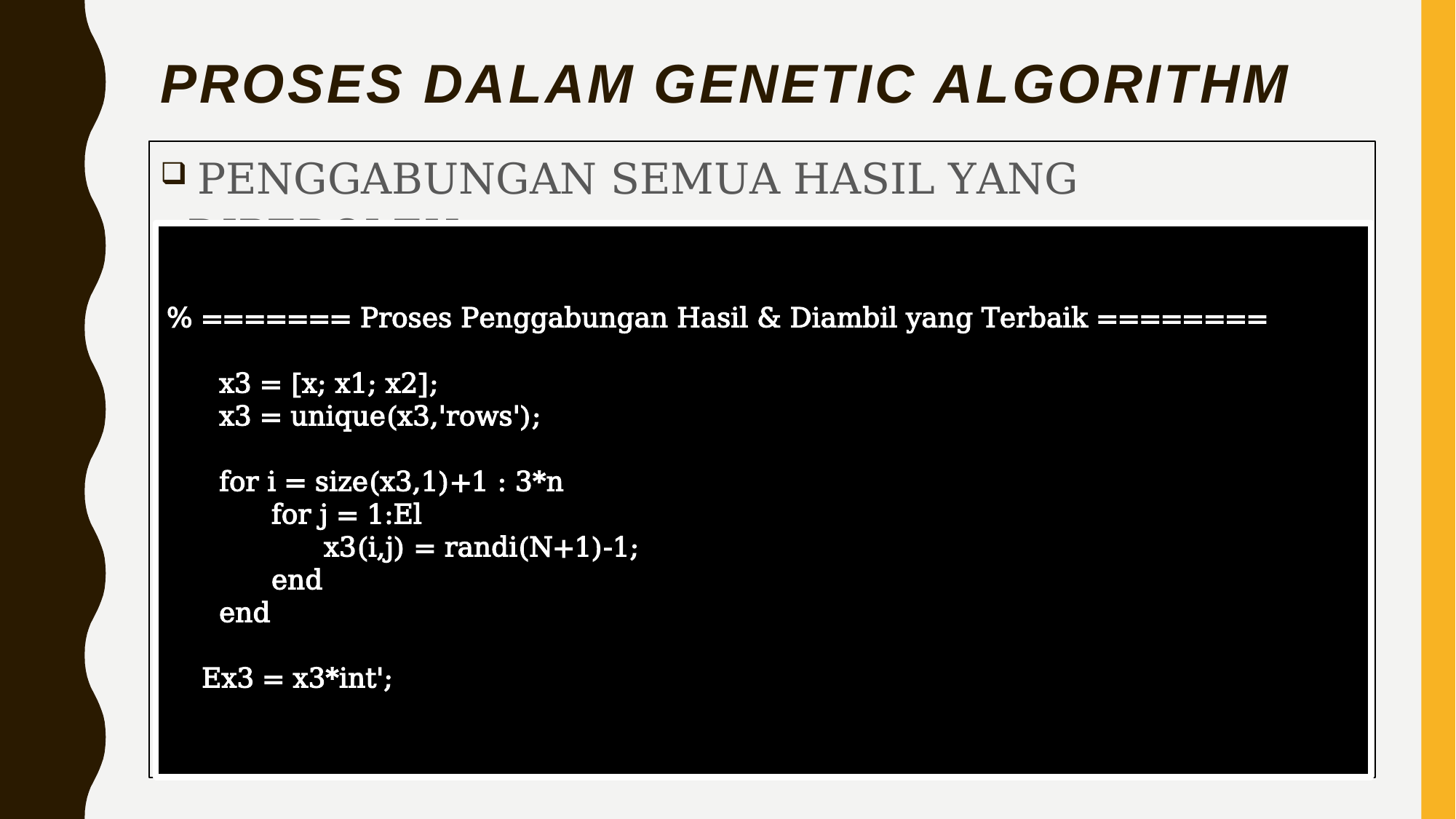

# PROSES dalam Genetic algorithm
 PENGGABUNGAN SEMUA HASIL YANG DIPEROLEH

% ======= Proses Penggabungan Hasil & Diambil yang Terbaik ========

      x3 = [x; x1; x2];
      x3 = unique(x3,'rows');

      for i = size(x3,1)+1 : 3*n
            for j = 1:El
                  x3(i,j) = randi(N+1)-1;
            end
      end

    Ex3 = x3*int';